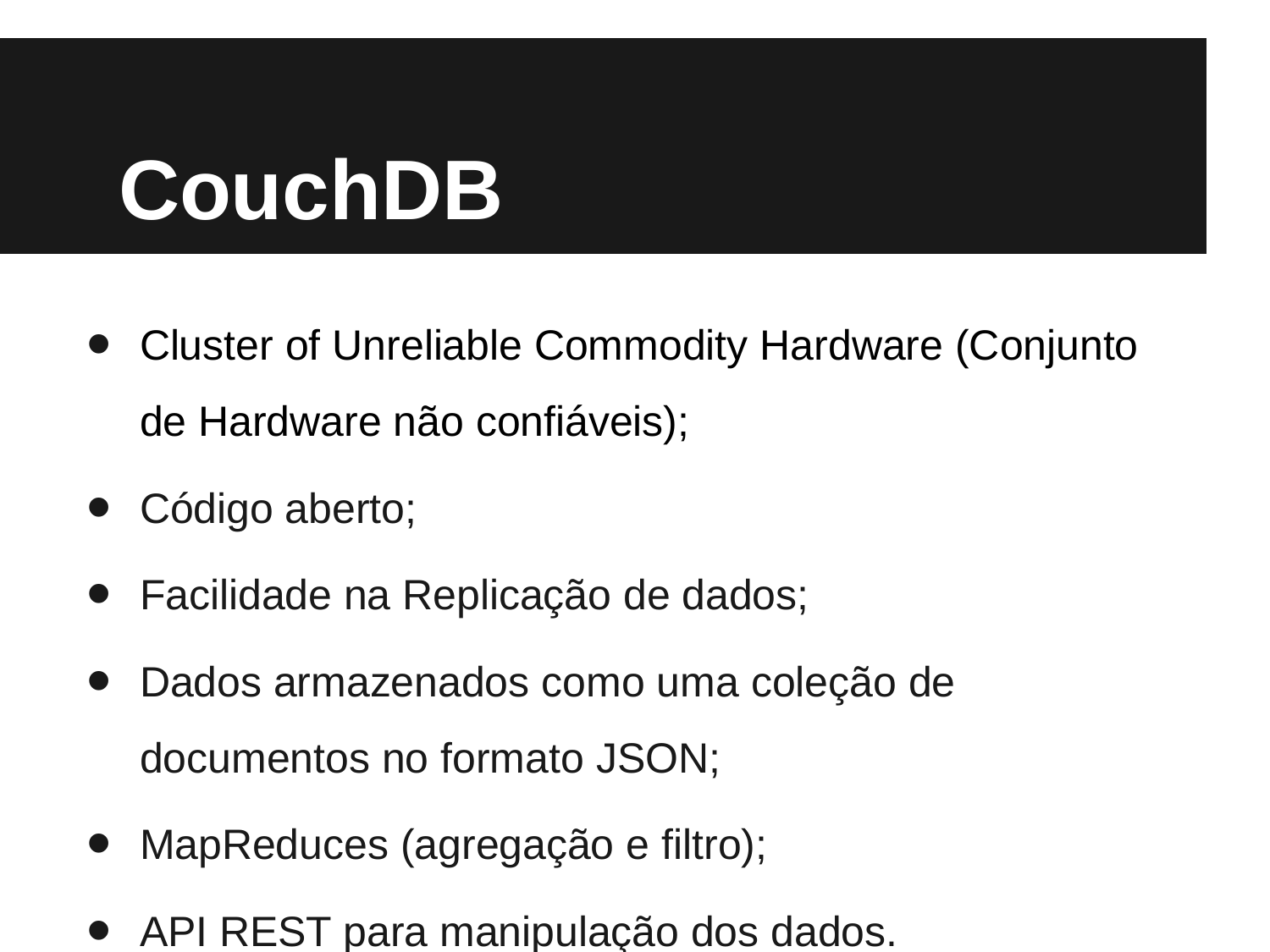

# CouchDB
Cluster of Unreliable Commodity Hardware (Conjunto de Hardware não confiáveis);
Código aberto;
Facilidade na Replicação de dados;
Dados armazenados como uma coleção de documentos no formato JSON;
MapReduces (agregação e filtro);
API REST para manipulação dos dados.